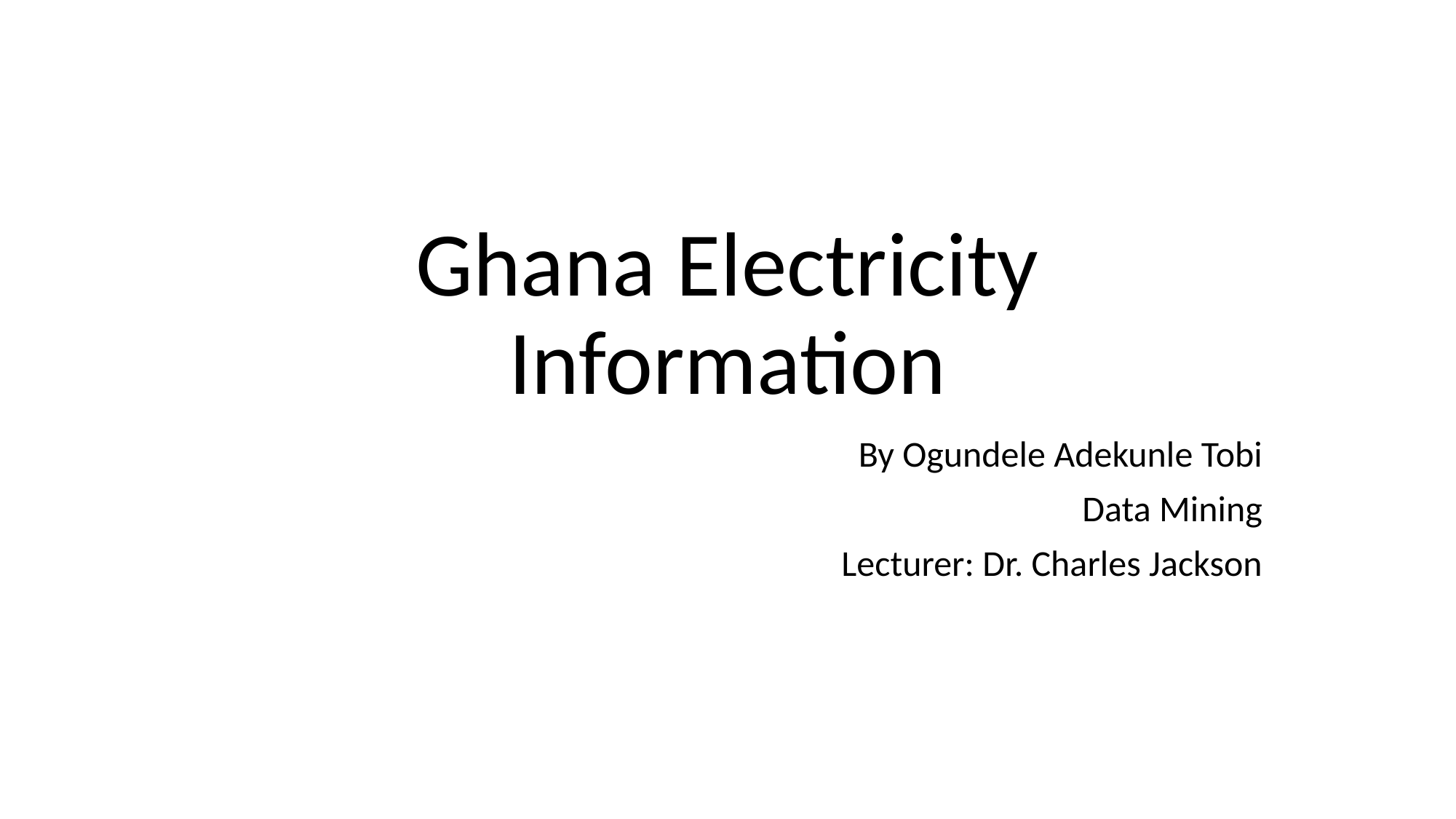

# Ghana Electricity Information
By Ogundele Adekunle Tobi
Data Mining
Lecturer: Dr. Charles Jackson